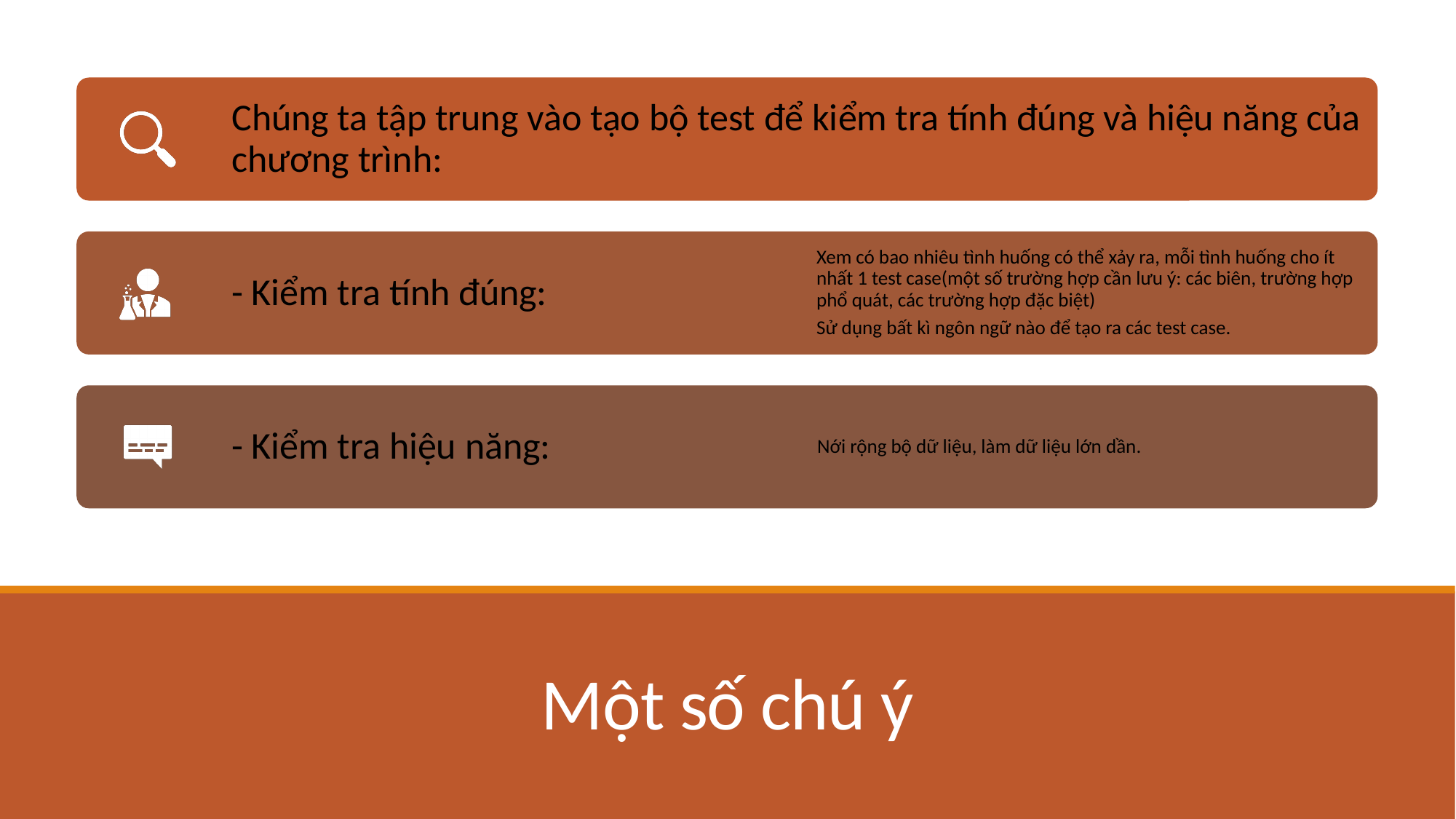

Chúng ta tập trung vào tạo bộ test để kiểm tra tính đúng và hiệu năng của chương trình:
- Kiểm tra tính đúng:
Xem có bao nhiêu tình huống có thể xảy ra, mỗi tình huống cho ít nhất 1 test case(một số trường hợp cần lưu ý: các biên, trường hợp phổ quát, các trường hợp đặc biệt)
Sử dụng bất kì ngôn ngữ nào để tạo ra các test case.
- Kiểm tra hiệu năng:
Nới rộng bộ dữ liệu, làm dữ liệu lớn dần.

# Một số chú ý